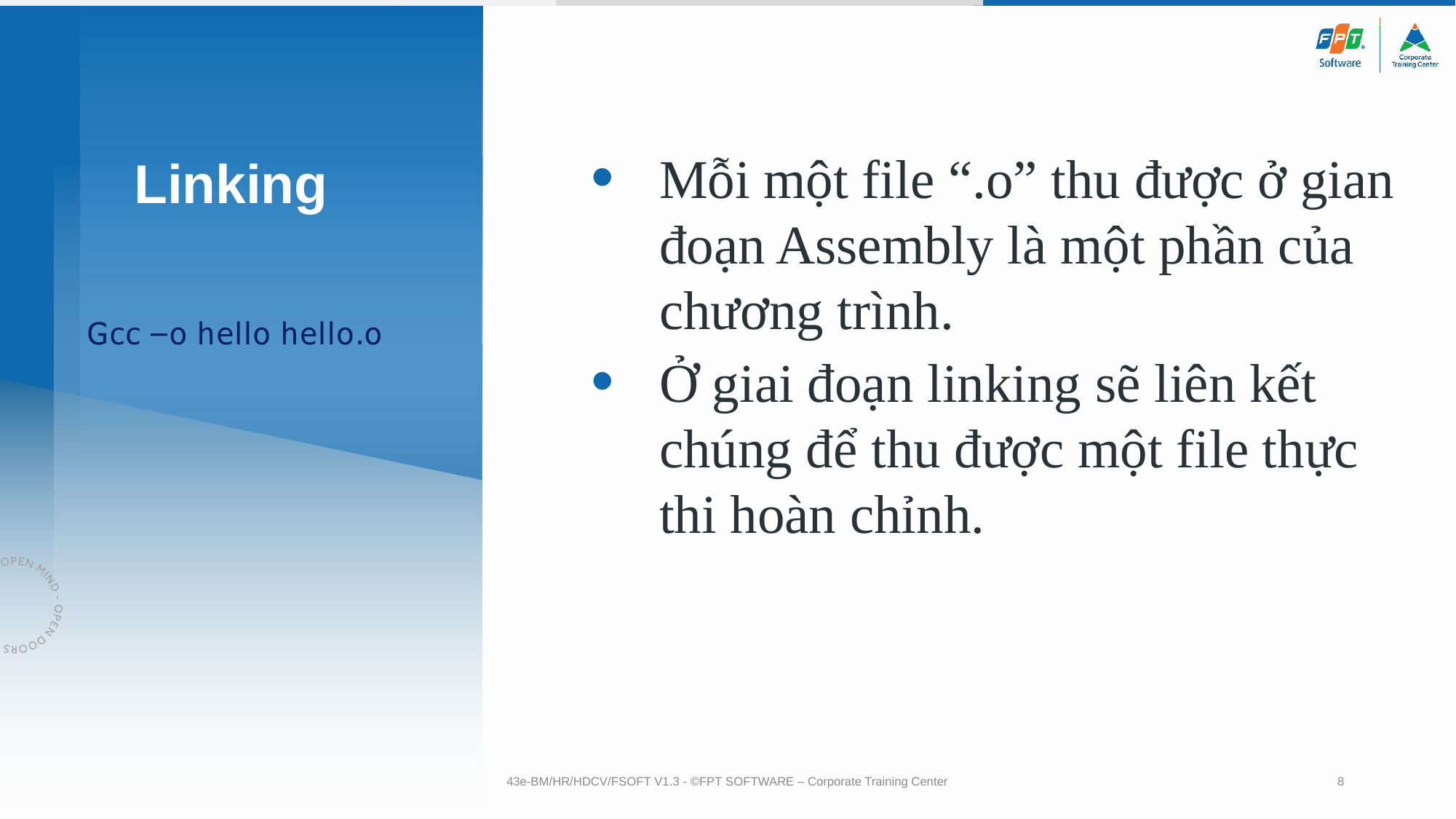

# Linking
Mỗi một file “.o” thu được ở gian đoạn Assembly là một phần của chương trình.
Ở giai đoạn linking sẽ liên kết chúng để thu được một file thực thi hoàn chỉnh.
Gcc –o hello hello.o
43e-BM/HR/HDCV/FSOFT V1.3 - ©FPT SOFTWARE – Corporate Training Center
8